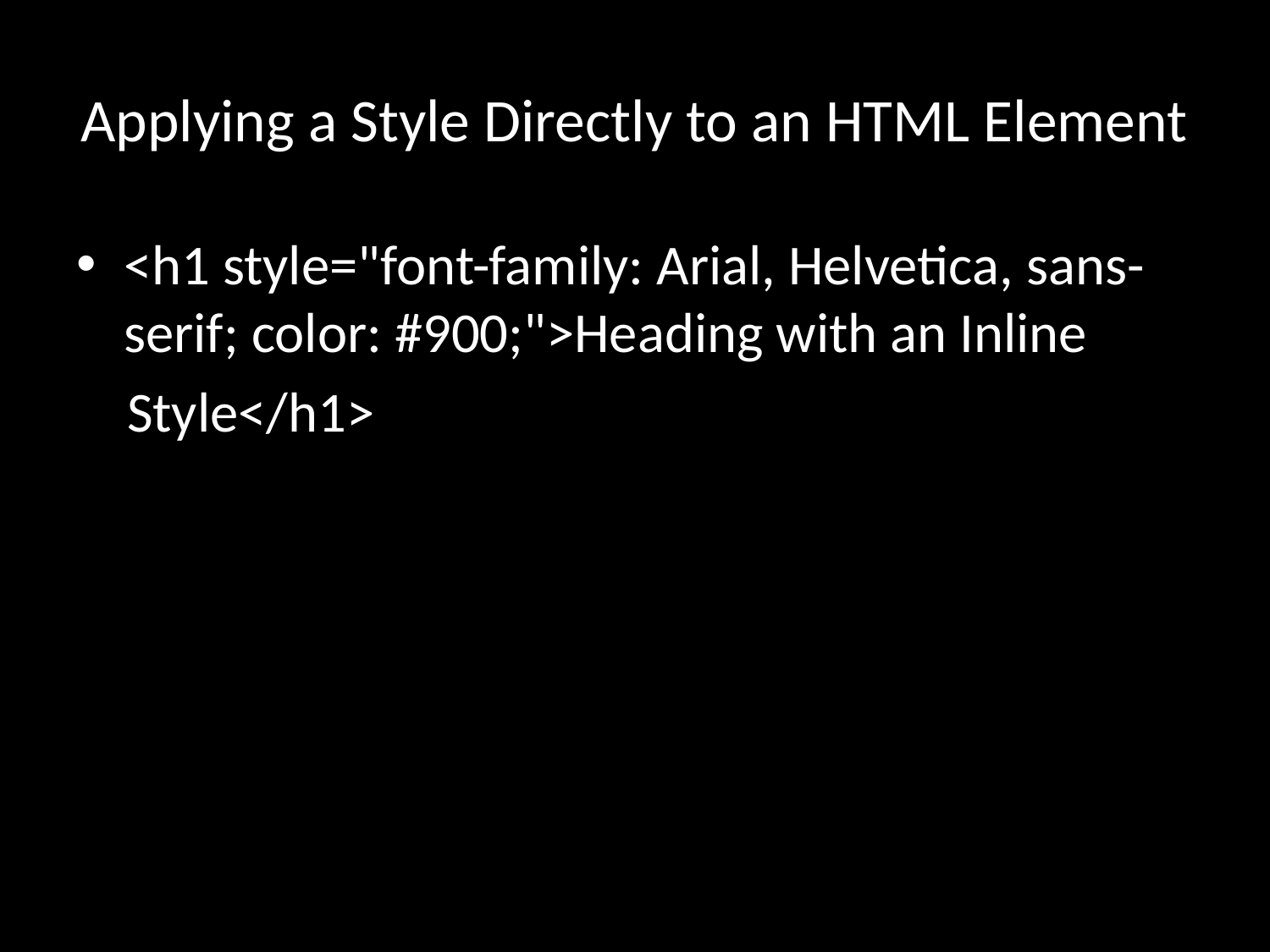

# Applying a Style Directly to an HTML Element
<h1 style="font-family: Arial, Helvetica, sans-serif; color: #900;">Heading with an Inline
    Style</h1>